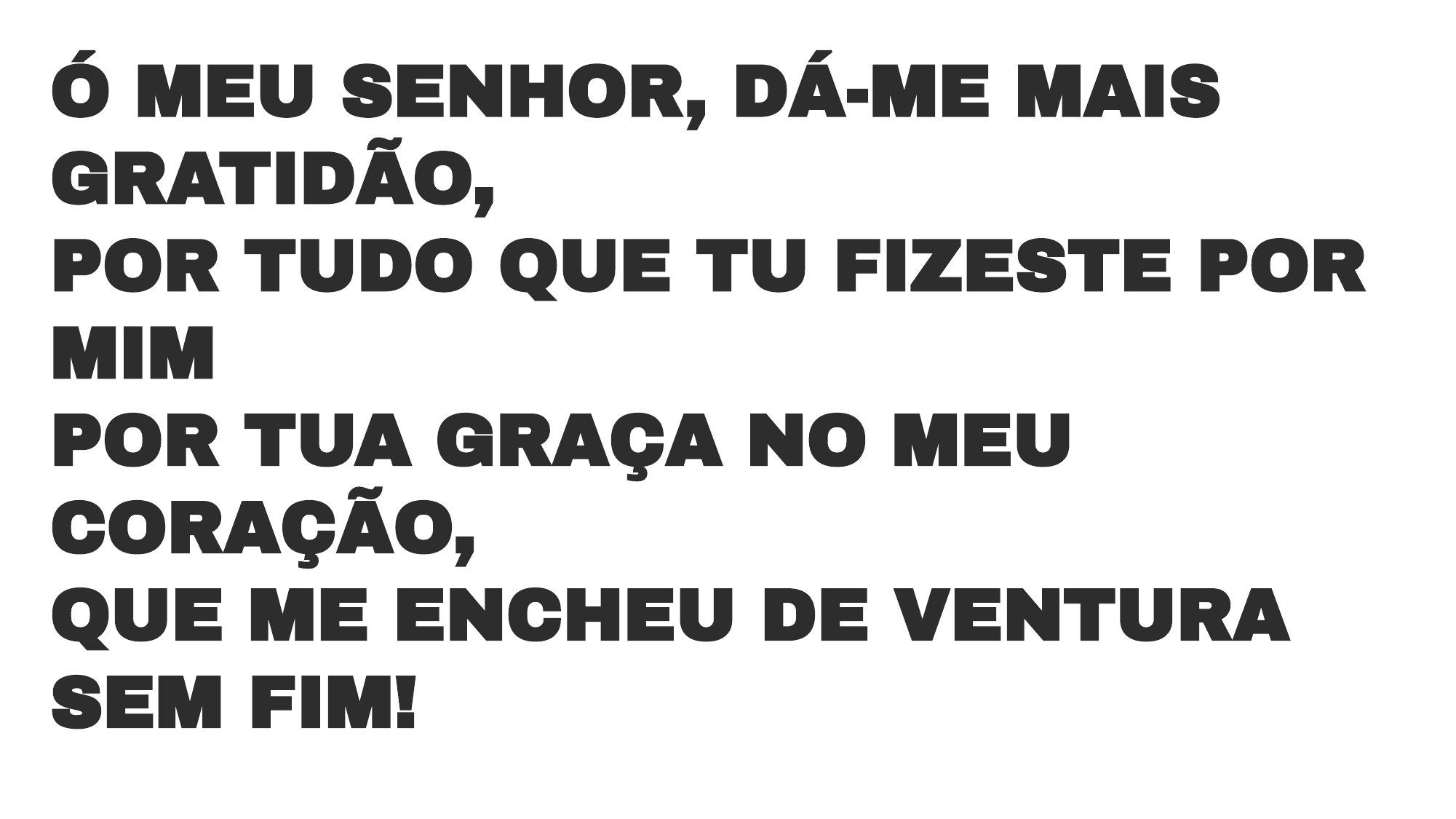

Ó MEU SENHOR, DÁ-ME MAIS GRATIDÃO,
POR TUDO QUE TU FIZESTE POR MIM
POR TUA GRAÇA NO MEU CORAÇÃO,
QUE ME ENCHEU DE VENTURA SEM FIM!